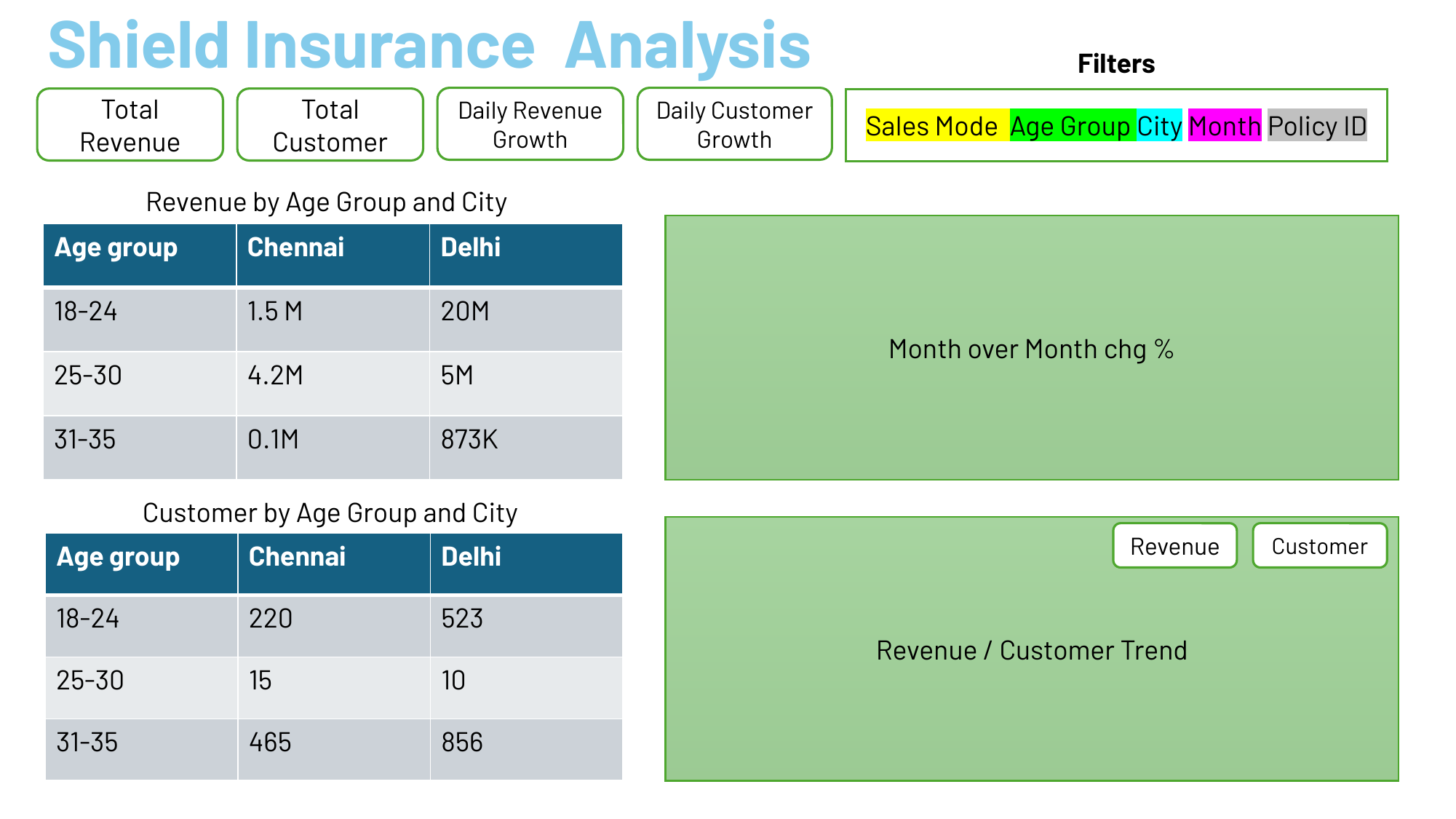

Shield Insurance  Analysis
Filters
Daily Revenue Growth
Daily Customer Growth
Total Customer
Total Revenue
Sales Mode  Age Group City Month Policy ID
Revenue by Age Group and City
Month over Month chg %
| Age group | Chennai | Delhi |
| --- | --- | --- |
| 18-24 | 1.5 M | 20M |
| 25-30 | 4.2M | 5M |
| 31-35 | 0.1M | 873K |
Customer by Age Group and City
Revenue / Customer Trend
Revenue
Customer
| Age group | Chennai | Delhi |
| --- | --- | --- |
| 18-24 | 220 | 523 |
| 25-30 | 15 | 10 |
| 31-35 | 465 | 856 |